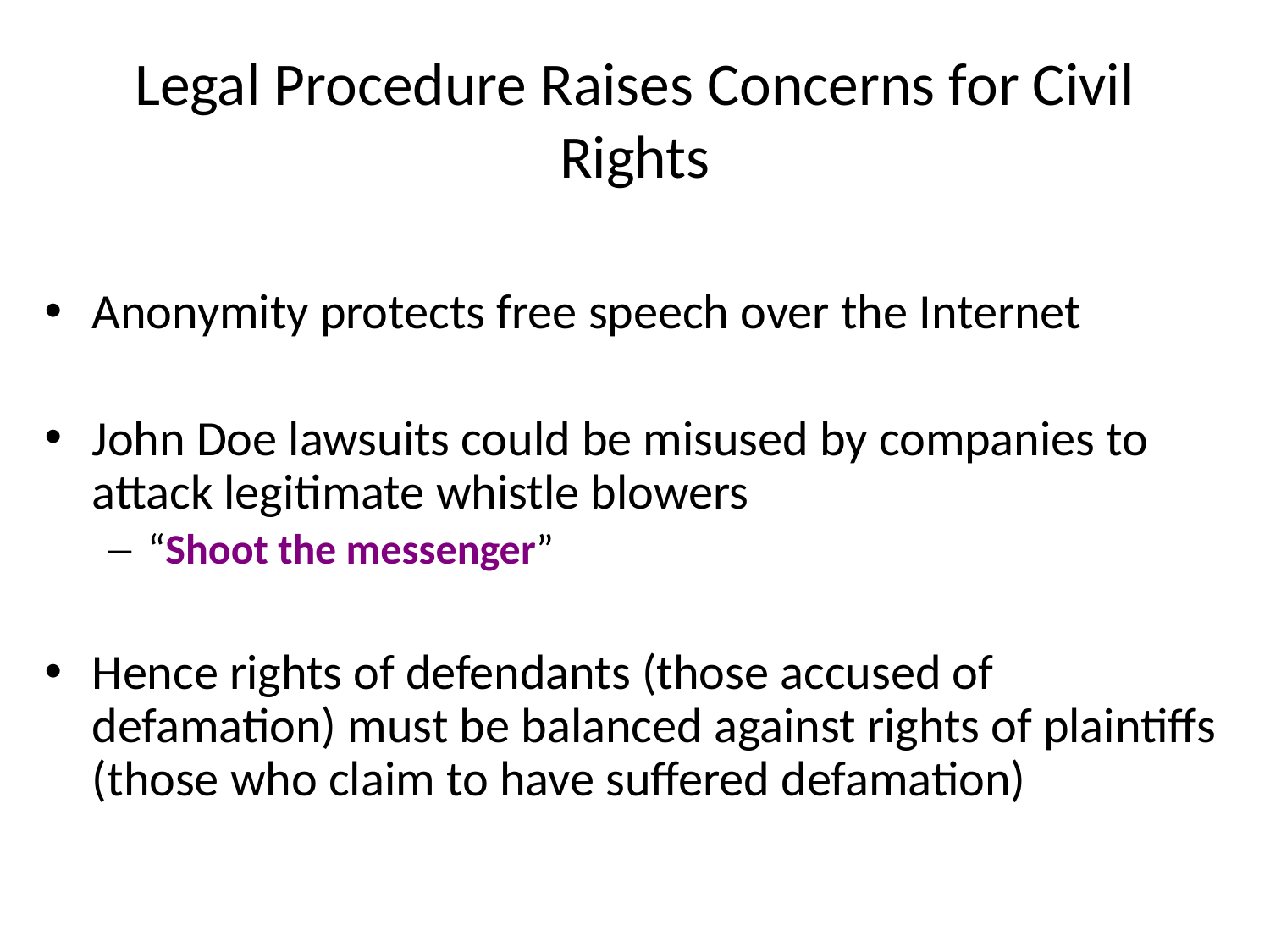

# Legal Procedure Raises Concerns for Civil Rights
Anonymity protects free speech over the Internet

John Doe lawsuits could be misused by companies to attack legitimate whistle blowers
“Shoot the messenger”

Hence rights of defendants (those accused of defamation) must be balanced against rights of plaintiffs (those who claim to have suffered defamation)